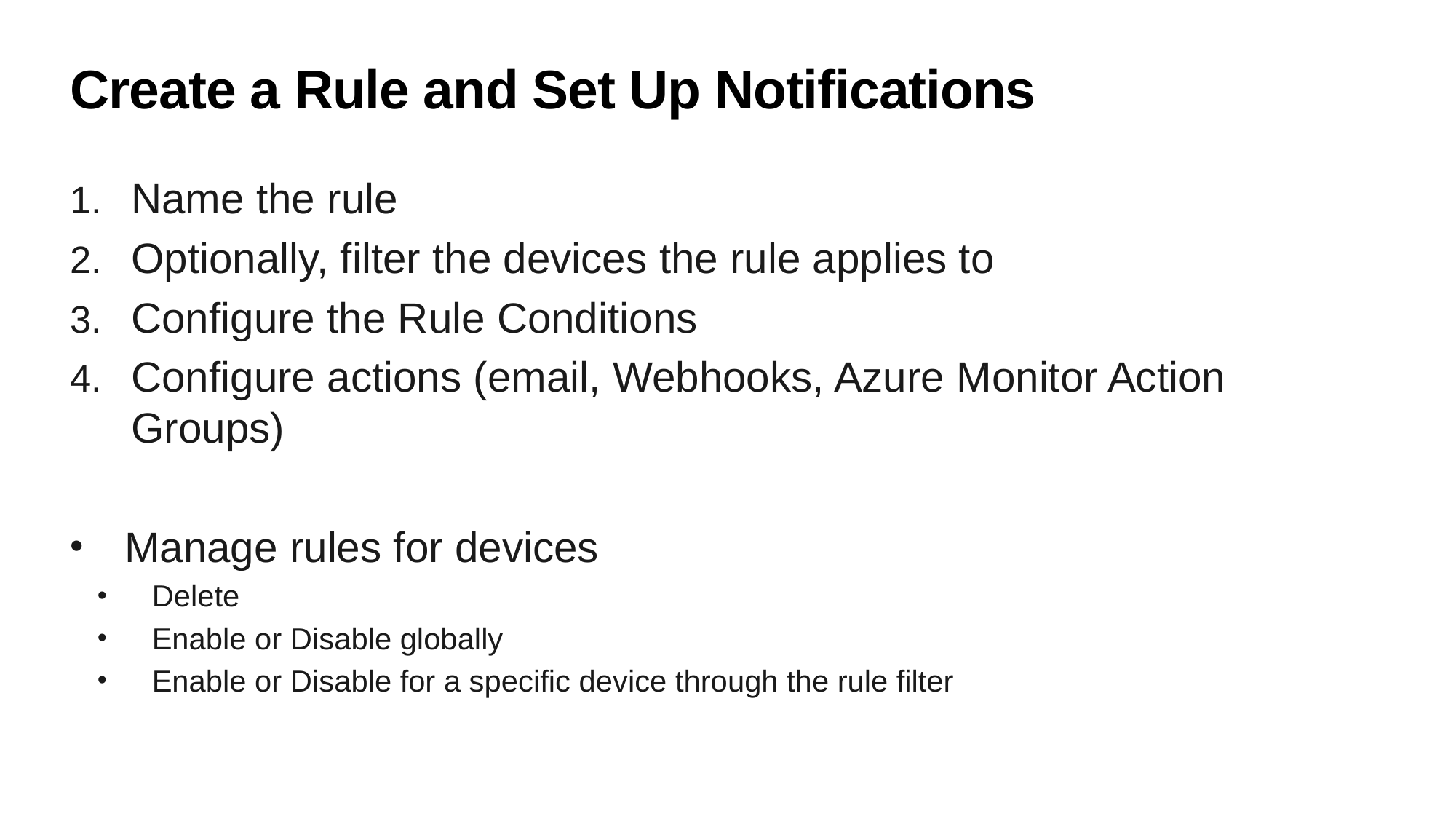

# Create a Rule and Set Up Notifications
Name the rule
Optionally, filter the devices the rule applies to
Configure the Rule Conditions
Configure actions (email, Webhooks, Azure Monitor Action Groups)

Manage rules for devices
Delete
Enable or Disable globally
Enable or Disable for a specific device through the rule filter